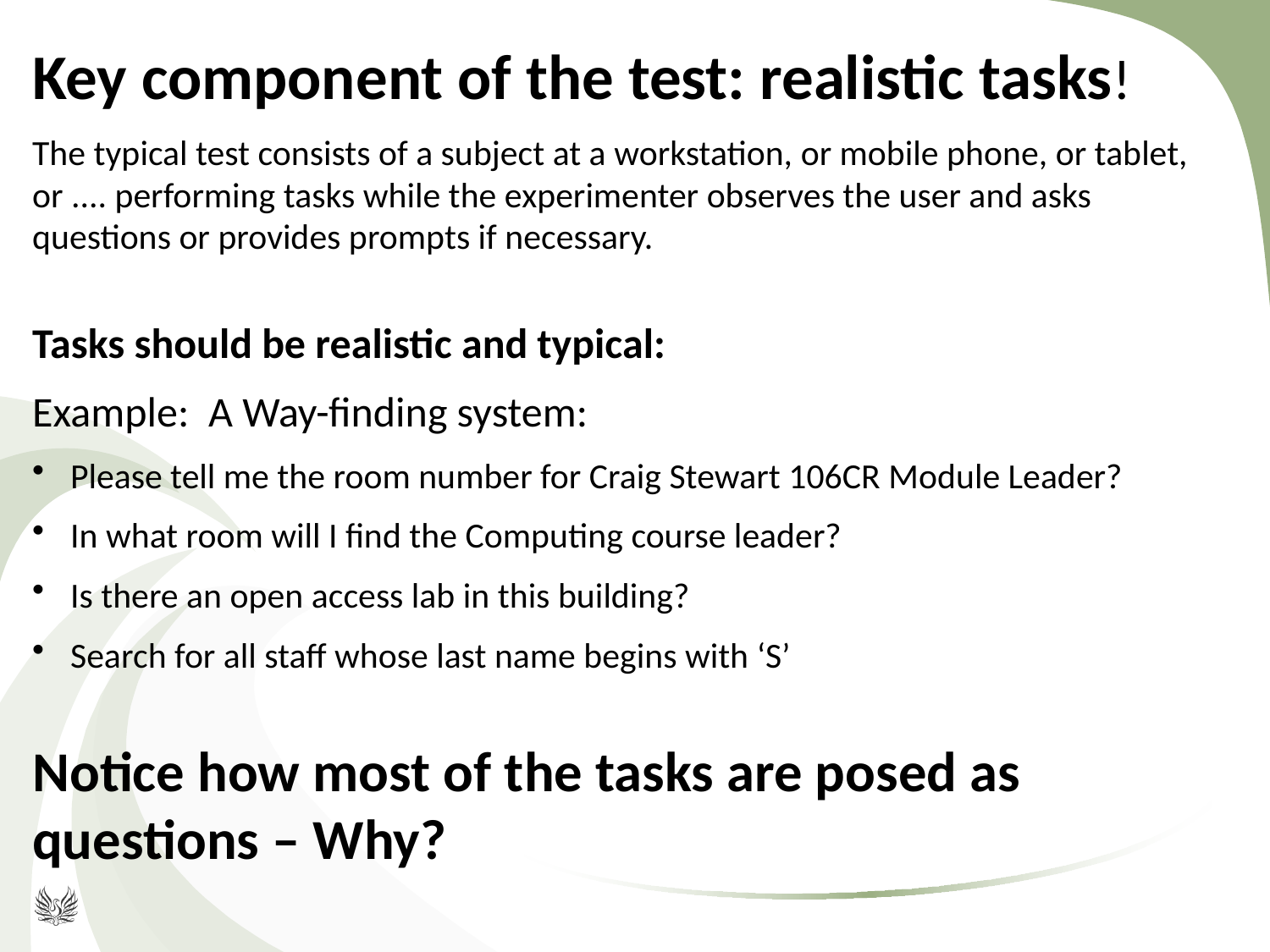

Key component of the test: realistic tasks!
The typical test consists of a subject at a workstation, or mobile phone, or tablet, or .... performing tasks while the experimenter observes the user and asks questions or provides prompts if necessary.

Tasks should be realistic and typical:
Example:  A Way-finding system:
 Please tell me the room number for Craig Stewart 106CR Module Leader?
 In what room will I find the Computing course leader?
 Is there an open access lab in this building?
 Search for all staff whose last name begins with ‘S’
Notice how most of the tasks are posed as questions – Why?